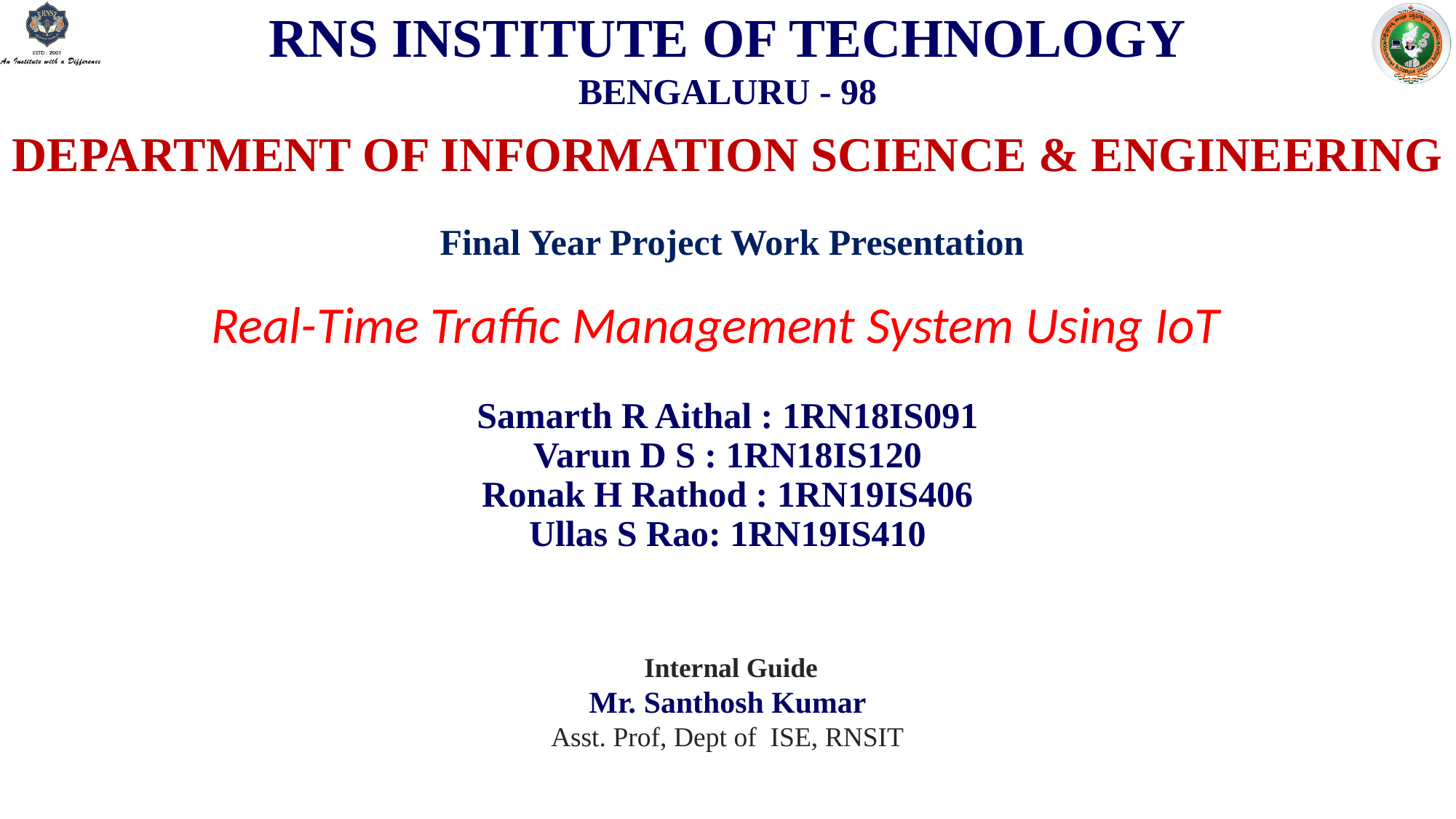

RNS INSTITUTE OF TECHNOLOGY
BENGALURU - 98
DEPARTMENT OF INFORMATION SCIENCE & ENGINEERING
            Final Year Project Work Presentation
# Real-Time Traffic Management System Using IoT
Samarth R Aithal : 1RN18IS091
Varun D S : 1RN18IS120
Ronak H Rathod : 1RN19IS406
Ullas S Rao: 1RN19IS410

 Internal Guide
Mr. Santhosh Kumar
Asst. Prof, Dept of  ISE, RNSIT